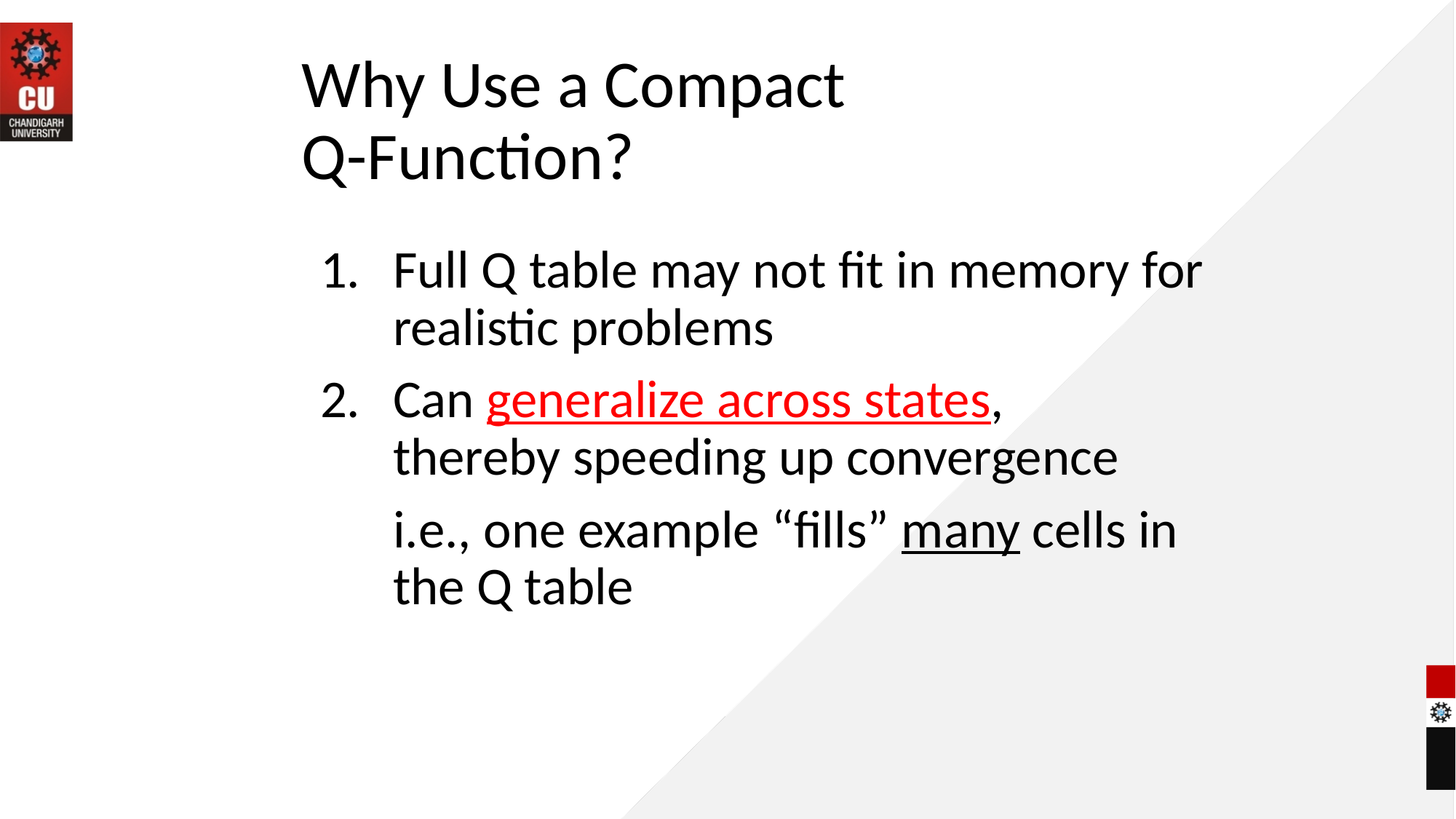

# Why Use a Compact Q-Function?
Full Q table may not fit in memory for realistic problems
Can generalize across states,
thereby speeding up convergence
	i.e., one example “fills” many cells in the Q table